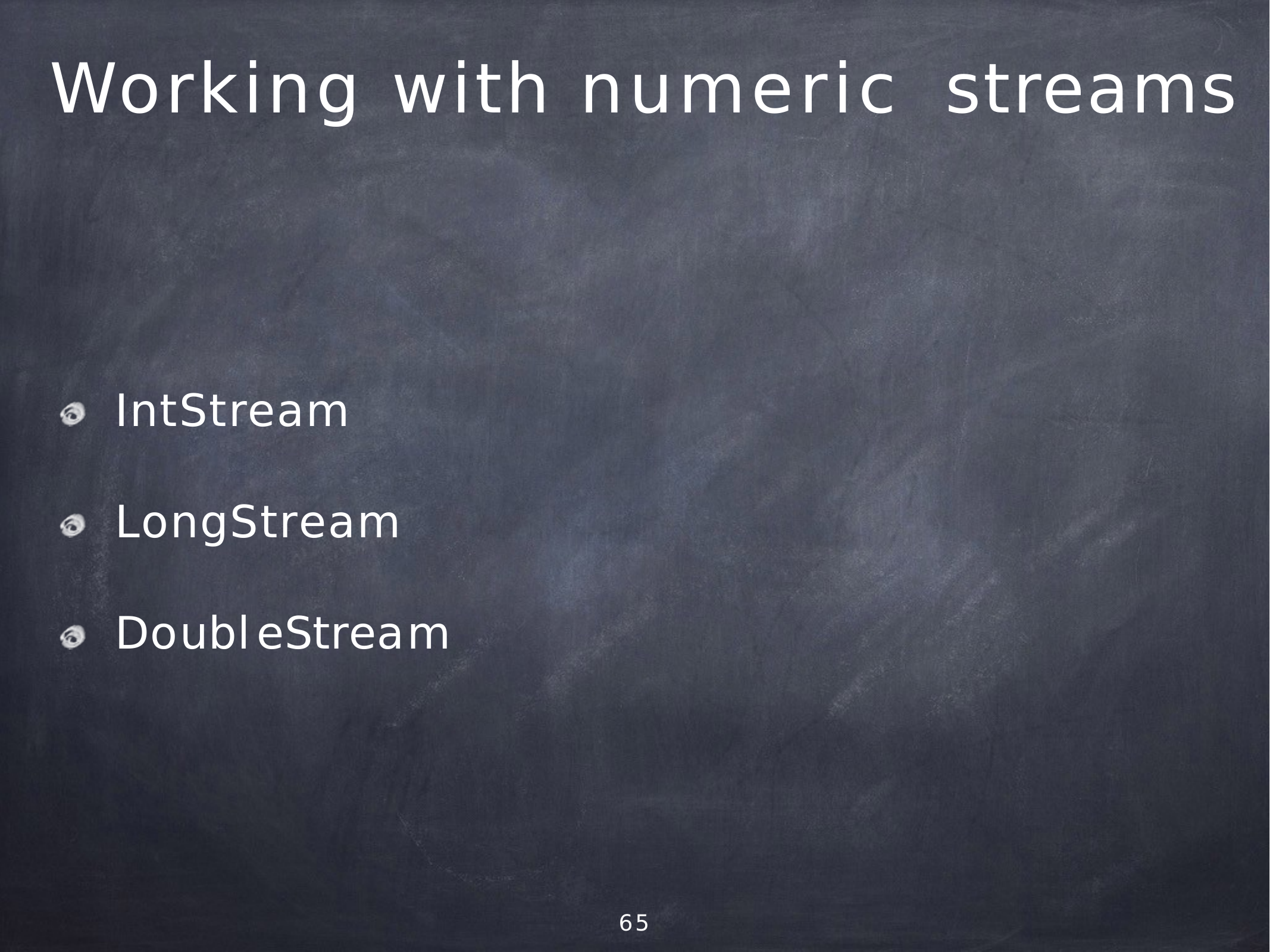

# Working with numeric streams
IntStream
LongStream  DoubleStream

65